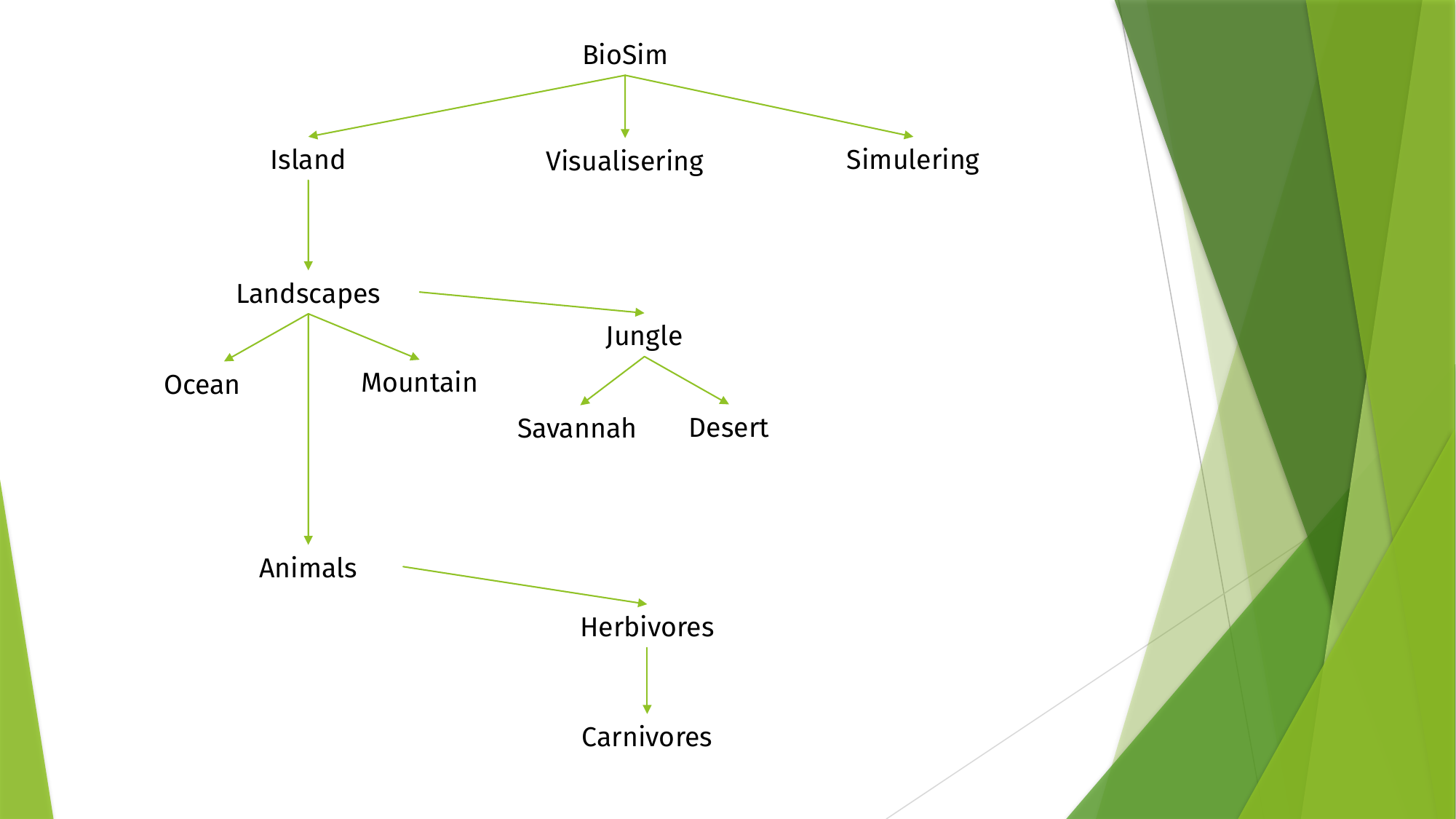

BioSim
Island
Simulering
Visualisering
Landscapes
Jungle
Mountain
Ocean
Desert
Savannah
Animals
Herbivores
Carnivores